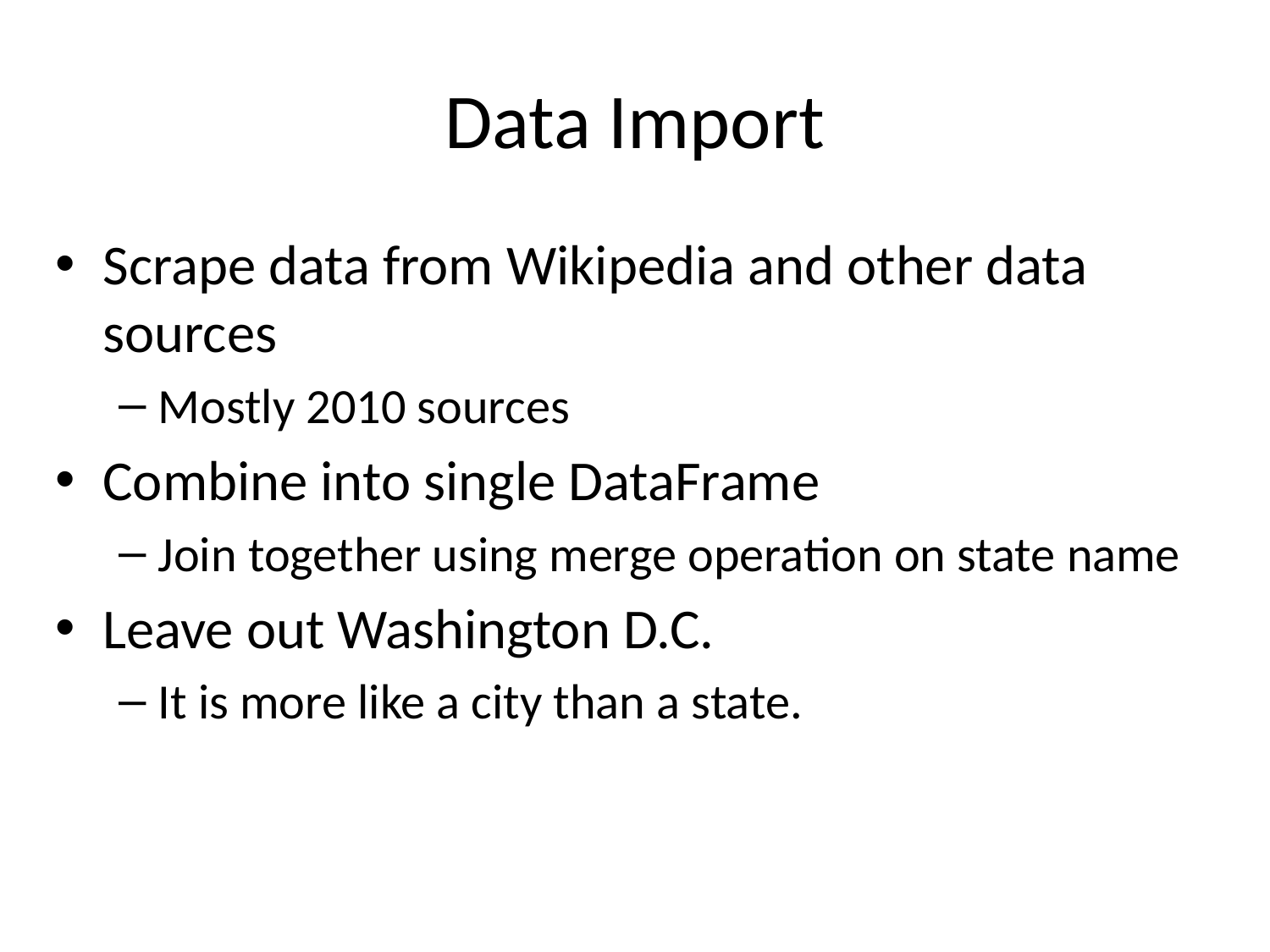

# Data Import
Scrape data from Wikipedia and other data sources
Mostly 2010 sources
Combine into single DataFrame
Join together using merge operation on state name
Leave out Washington D.C.
It is more like a city than a state.